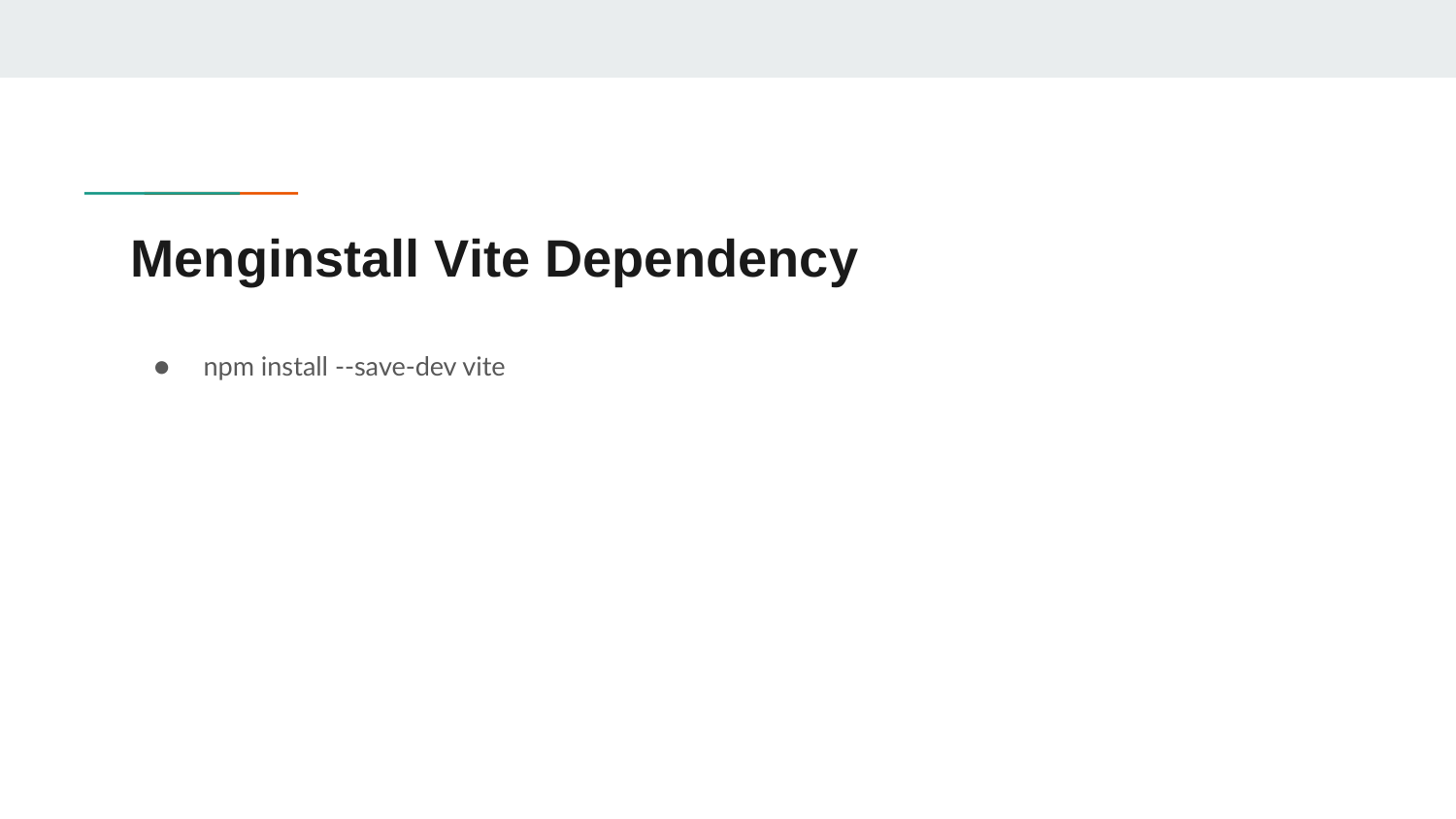

# Menginstall Vite Dependency
npm install --save-dev vite